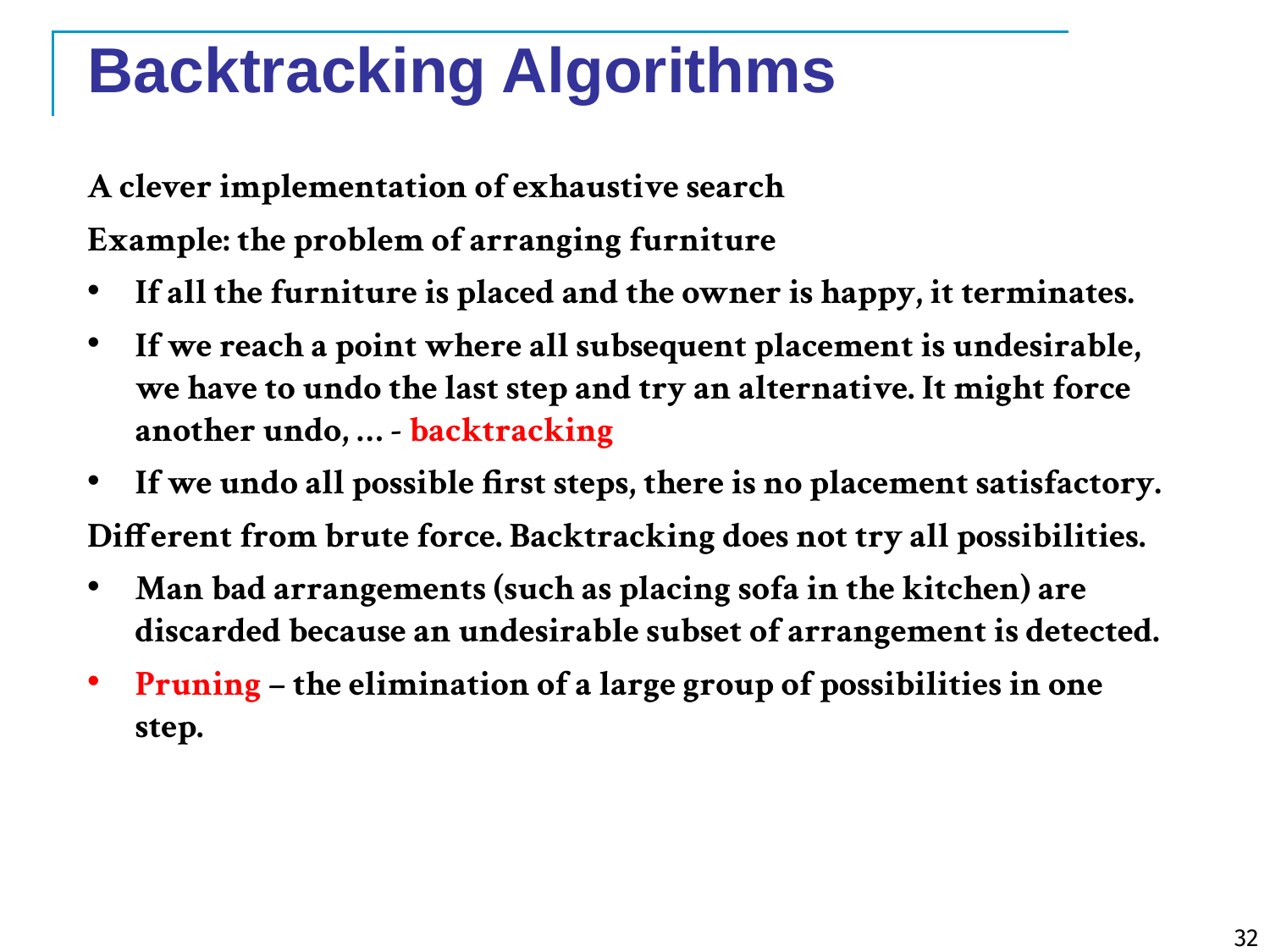

Backtracking Algorithms
A clever implementation of exhaustive search
Example: the problem of arranging furniture
If all the furniture is placed and the owner is happy, it terminates.
If we reach a point where all subsequent placement is undesirable, we have to undo the last step and try an alternative. It might force another undo, … - backtracking
If we undo all possible first steps, there is no placement satisfactory.
Different from brute force. Backtracking does not try all possibilities.
Man bad arrangements (such as placing sofa in the kitchen) are discarded because an undesirable subset of arrangement is detected.
Pruning – the elimination of a large group of possibilities in one step.
32